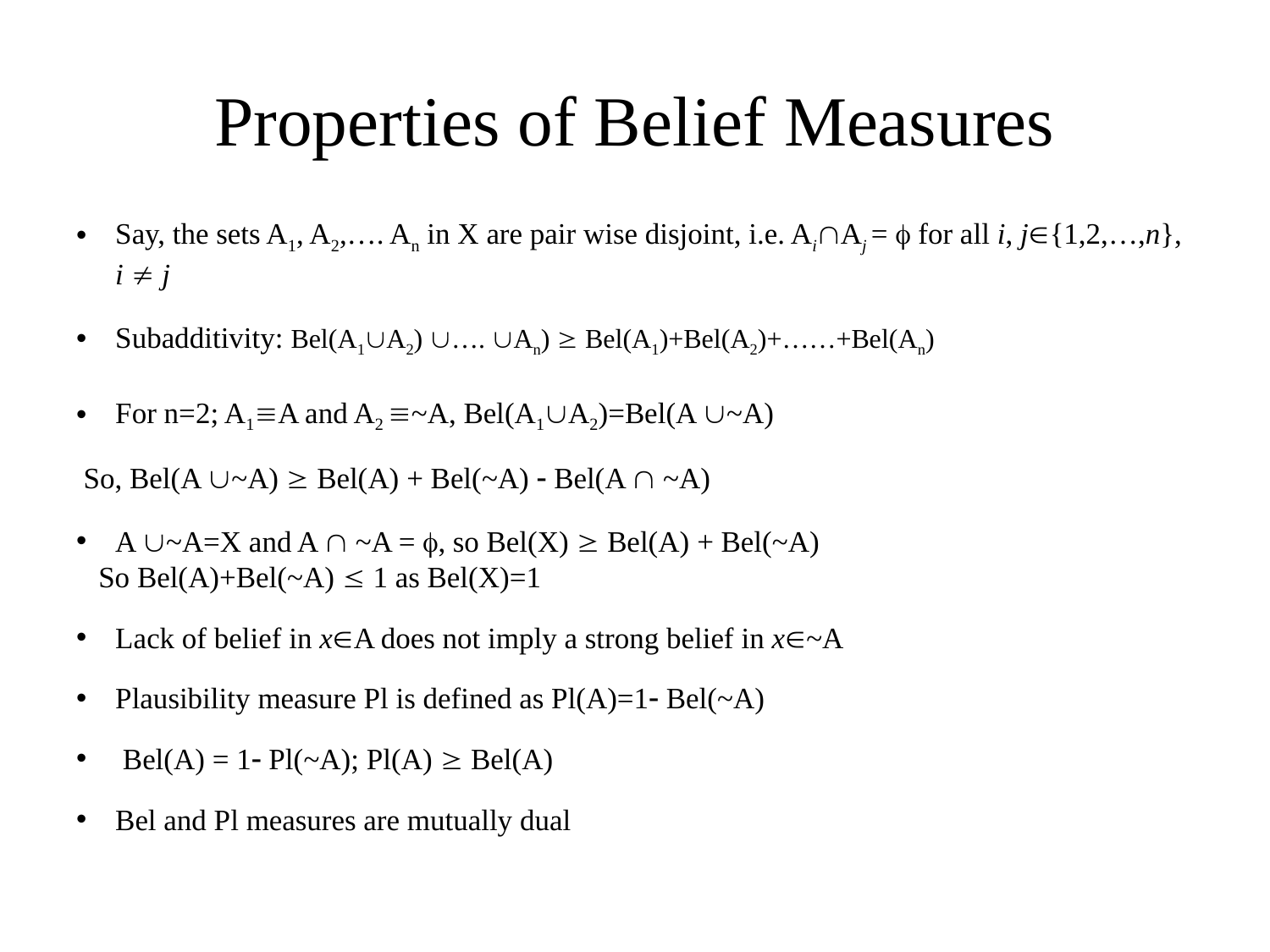

# Properties of Belief Measures
Say, the sets A1, A2,…. An in X are pair wise disjoint, i.e. Ai∩Aj = φ for all i, j∈{1,2,…,n}, i ≠ j

Subadditivity: Bel(A1∪A2) ∪…. ∪An) ≥ Bel(A1)+Bel(A2)+……+Bel(An)

For n=2; A1≡A and A2 ≡~A, Bel(A1∪A2)=Bel(A ∪~A)

 So, Bel(A ∪~A) ≥ Bel(A) + Bel(~A) − Bel(A ∩ ~A)

A ∪~A=X and A ∩ ~A = φ, so Bel(X) ≥ Bel(A) + Bel(~A)
   So Bel(A)+Bel(~A) ≤ 1 as Bel(X)=1

Lack of belief in x∈A does not imply a strong belief in x∈~A

Plausibility measure Pl is defined as Pl(A)=1− Bel(~A)

 Bel(A) = 1− Pl(~A); Pl(A) ≥ Bel(A)

Bel and Pl measures are mutually dual